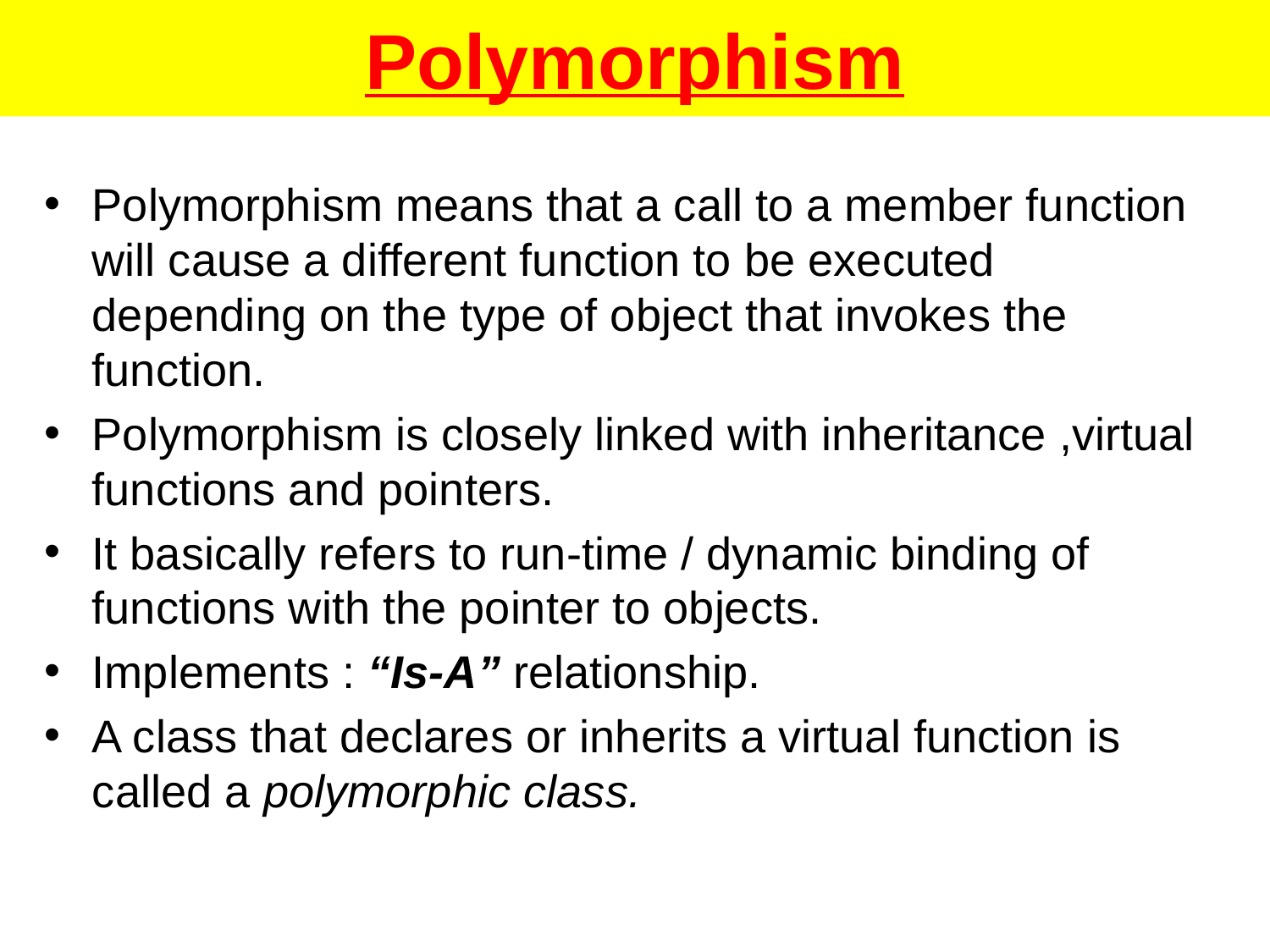

# Polymorphism
Polymorphism means that a call to a member function will cause a different function to be executed depending on the type of object that invokes the function.
Polymorphism is closely linked with inheritance ,virtual functions and pointers.
It basically refers to run-time / dynamic binding of functions with the pointer to objects.
Implements : “Is-A” relationship.
A class that declares or inherits a virtual function is called a polymorphic class.